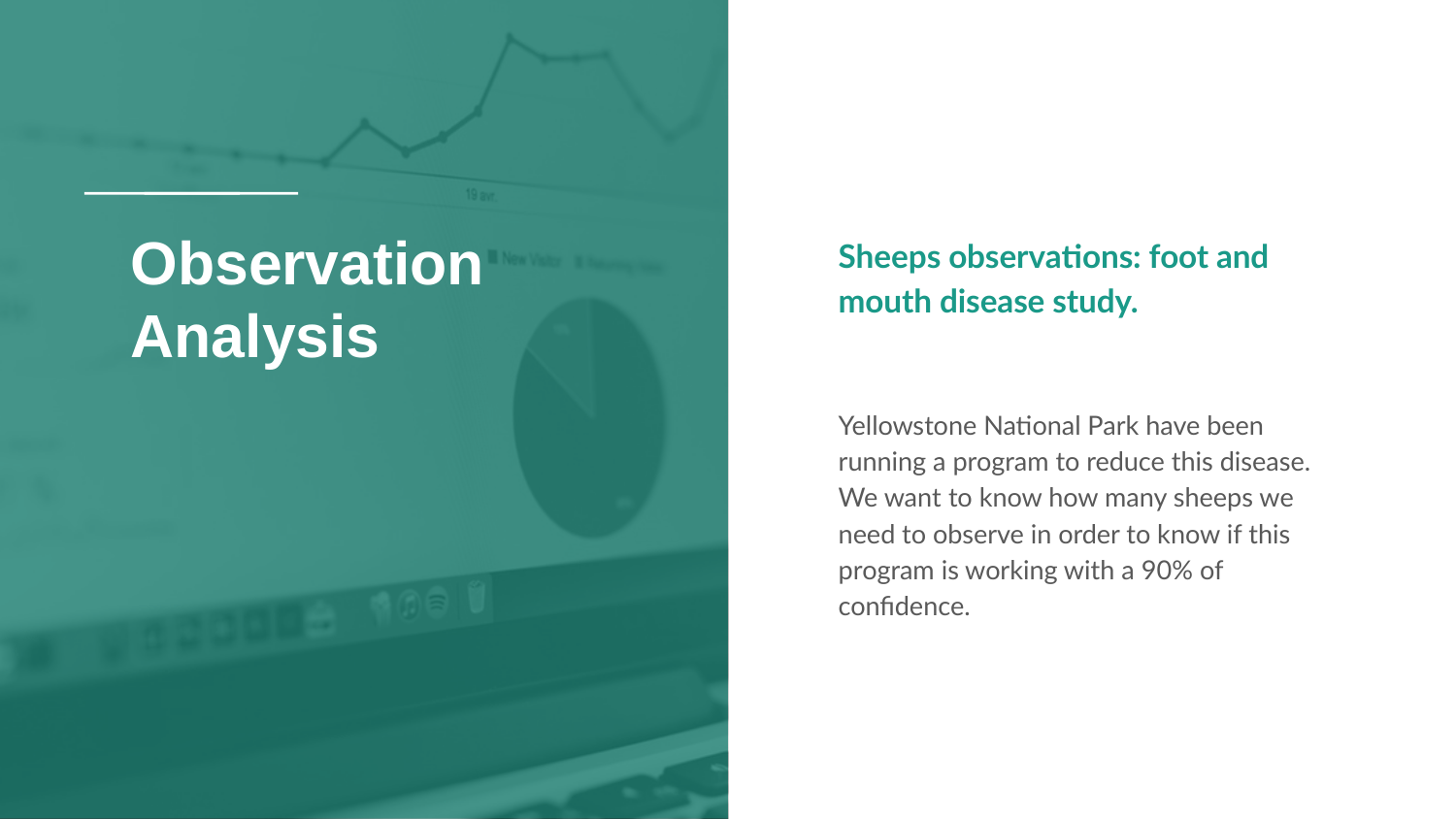

# Observation Analysis

Sheeps observations: foot and mouth disease study.

Yellowstone National Park have been running a program to reduce this disease. We want to know how many sheeps we need to observe in order to know if this program is working with a 90% of confidence.